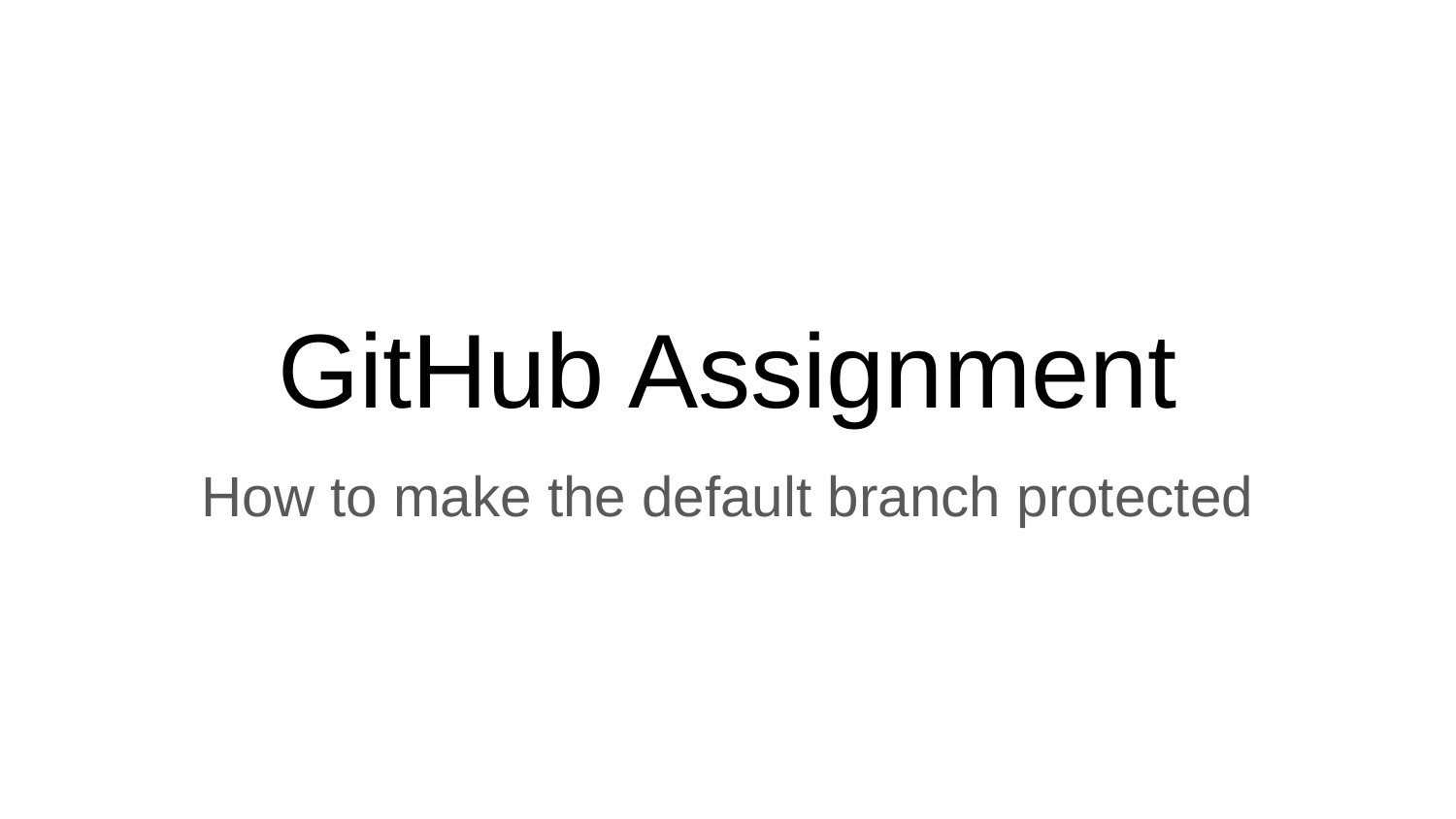

# GitHub Assignment
How to make the default branch protected